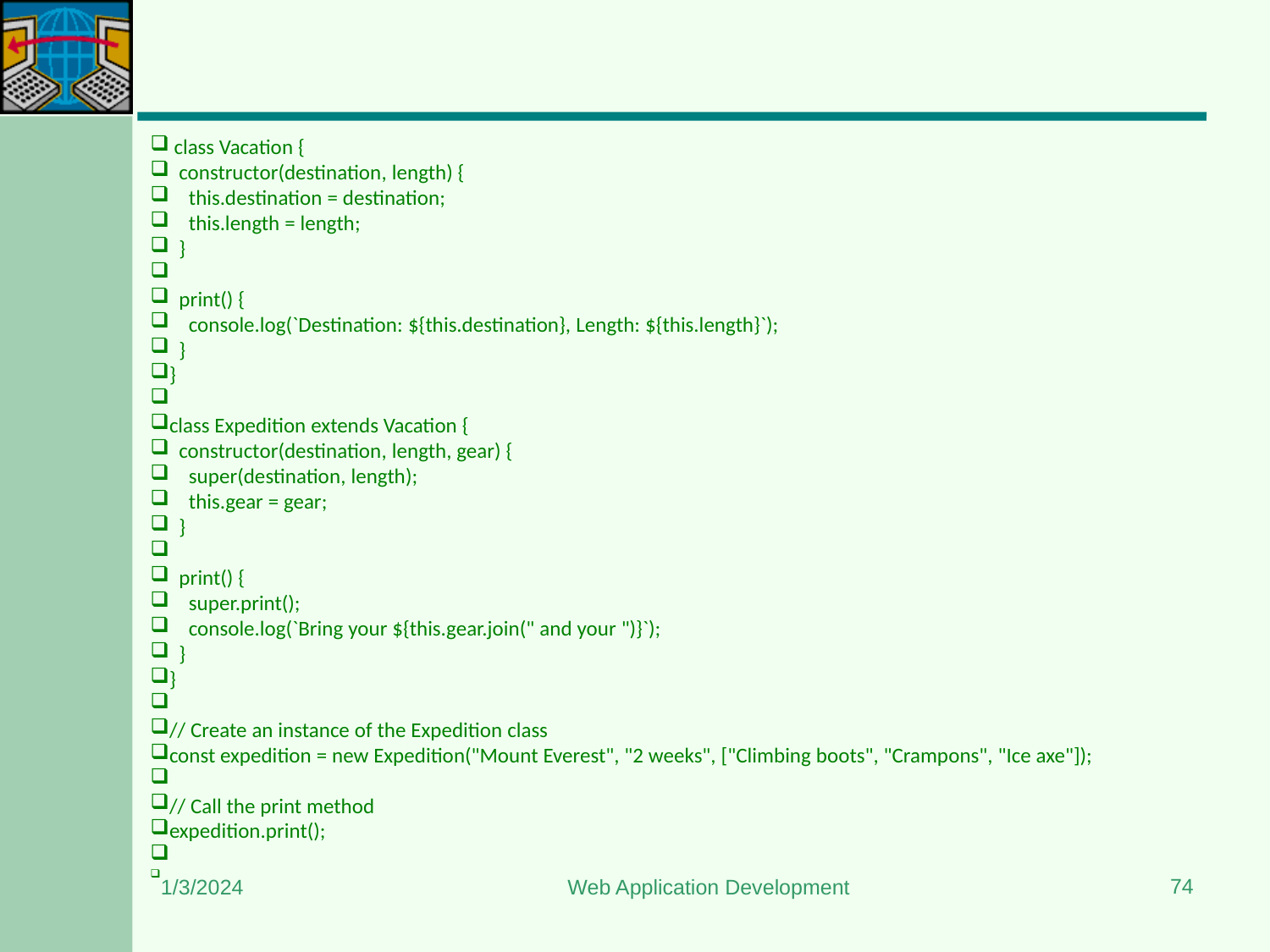

#
 class Vacation {
  constructor(destination, length) {
    this.destination = destination;
    this.length = length;
  }

  print() {
    console.log(`Destination: ${this.destination}, Length: ${this.length}`);
  }
}

class Expedition extends Vacation {
  constructor(destination, length, gear) {
    super(destination, length);
    this.gear = gear;
  }

  print() {
    super.print();
    console.log(`Bring your ${this.gear.join(" and your ")}`);
  }
}

// Create an instance of the Expedition class
const expedition = new Expedition("Mount Everest", "2 weeks", ["Climbing boots", "Crampons", "Ice axe"]);

// Call the print method
expedition.print();

74
1/3/2024
Web Application Development